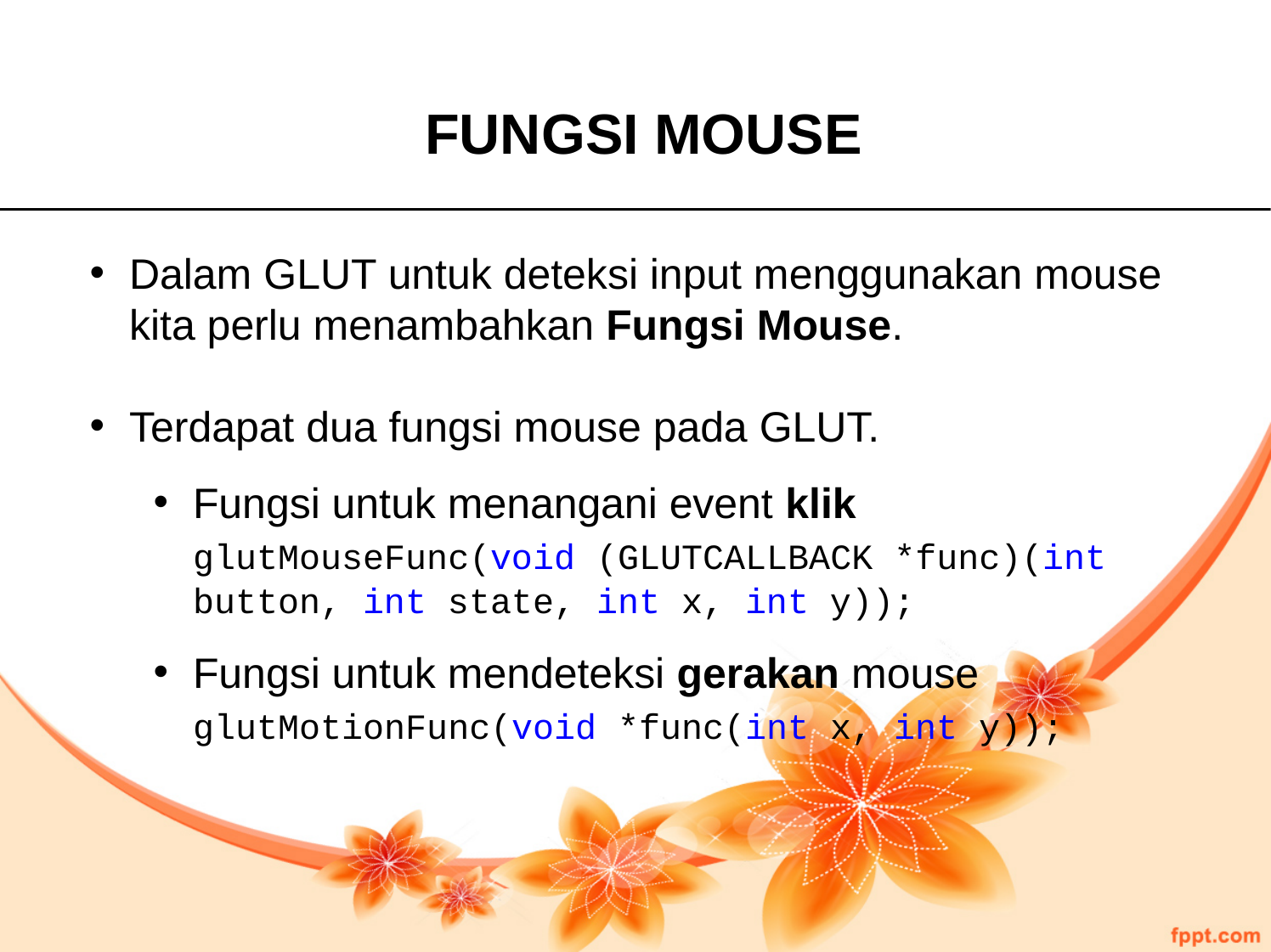

FUNGSI MOUSE

Dalam GLUT untuk deteksi input menggunakan mouse kita perlu menambahkan Fungsi Mouse.

Terdapat dua fungsi mouse pada GLUT.
Fungsi untuk menangani event klik
	glutMouseFunc(void (GLUTCALLBACK *func)(int button, int state, int x, int y));
Fungsi untuk mendeteksi gerakan mouse
	glutMotionFunc(void *func(int x, int y));